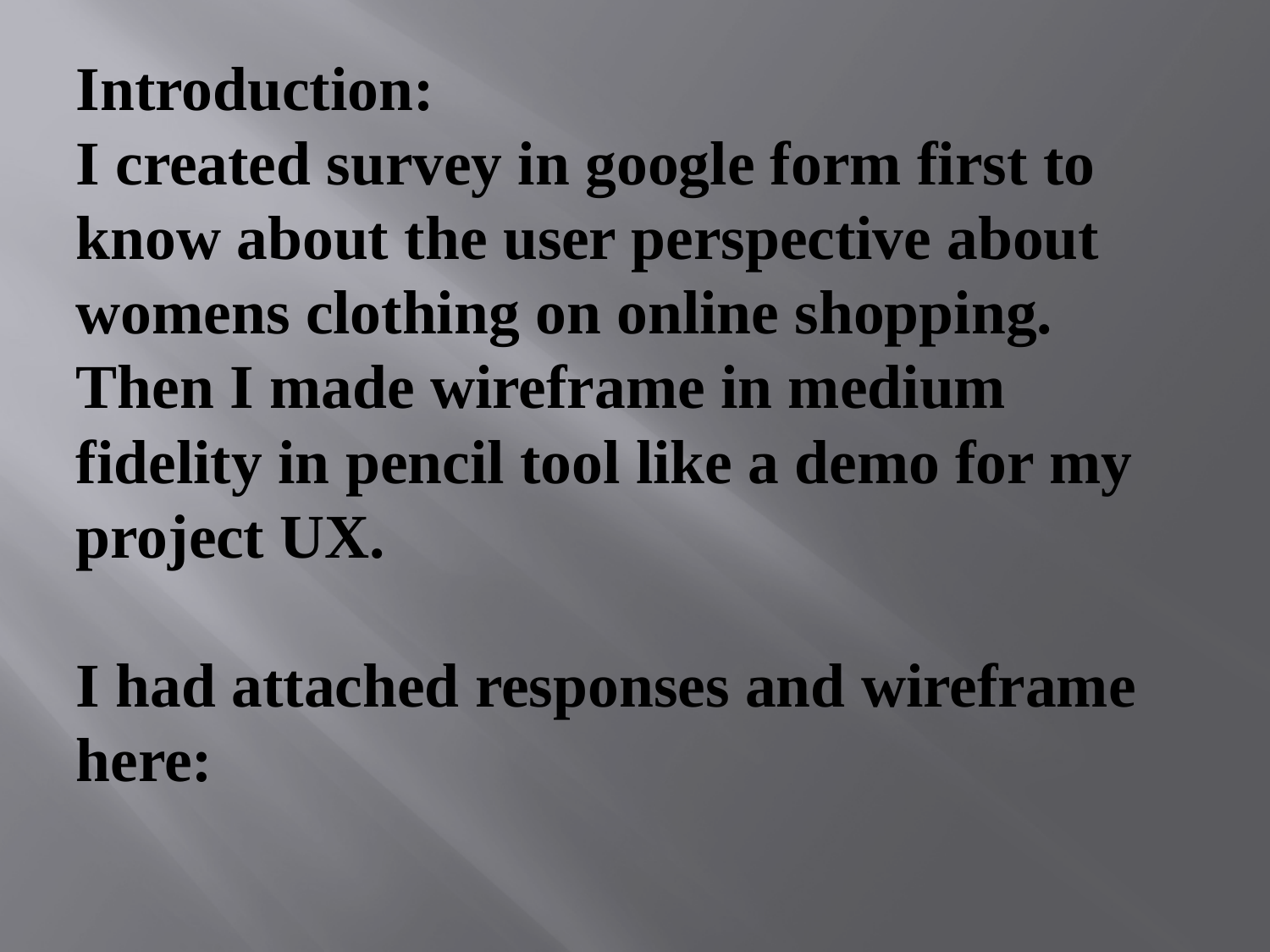

# Introduction: I created survey in google form first to know about the user perspective about womens clothing on online shopping. Then I made wireframe in medium fidelity in pencil tool like a demo for my project UX. I had attached responses and wireframe here: